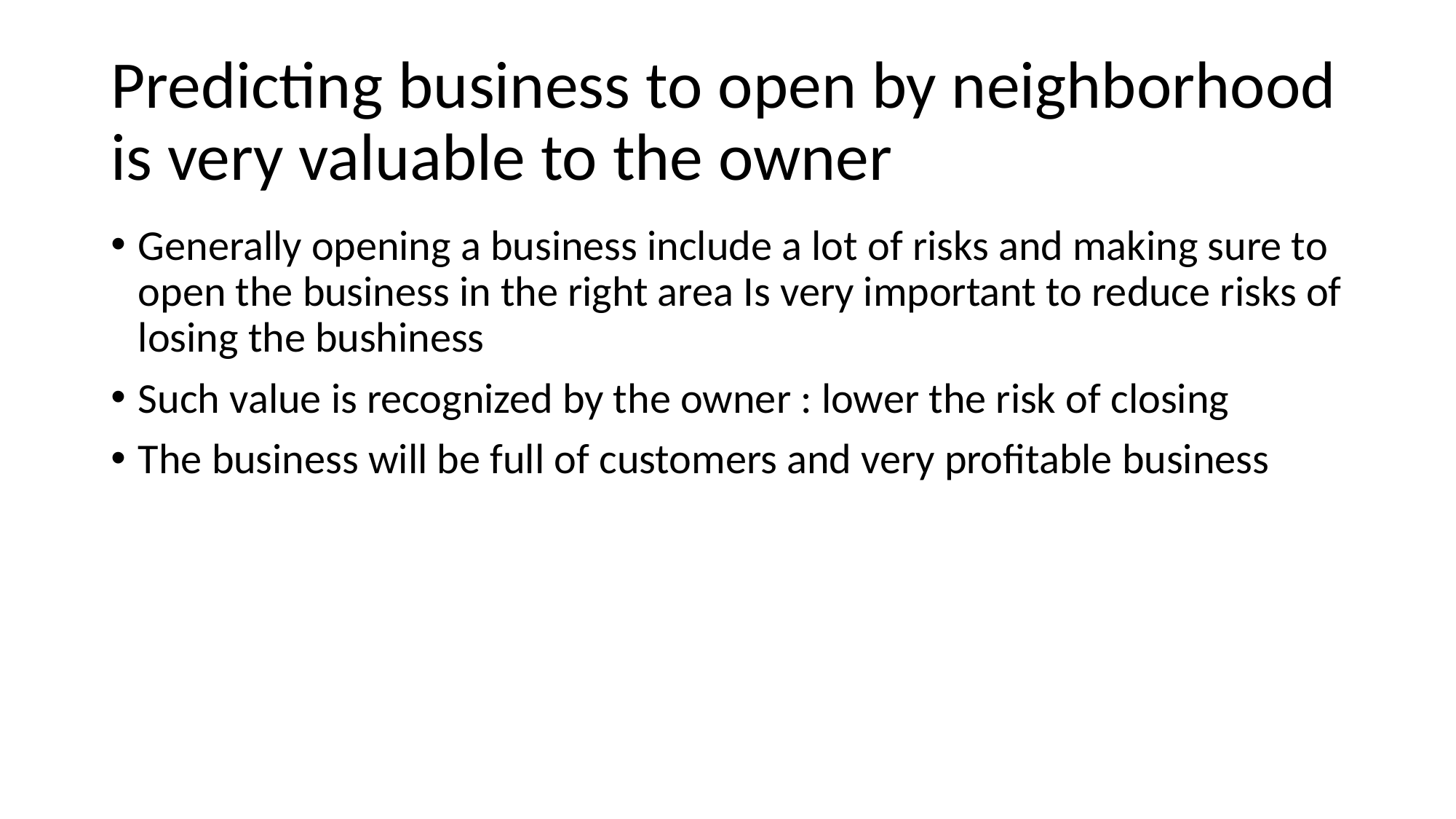

# Predicting business to open by neighborhood is very valuable to the owner
Generally opening a business include a lot of risks and making sure to open the business in the right area Is very important to reduce risks of losing the bushiness
Such value is recognized by the owner : lower the risk of closing
The business will be full of customers and very profitable business